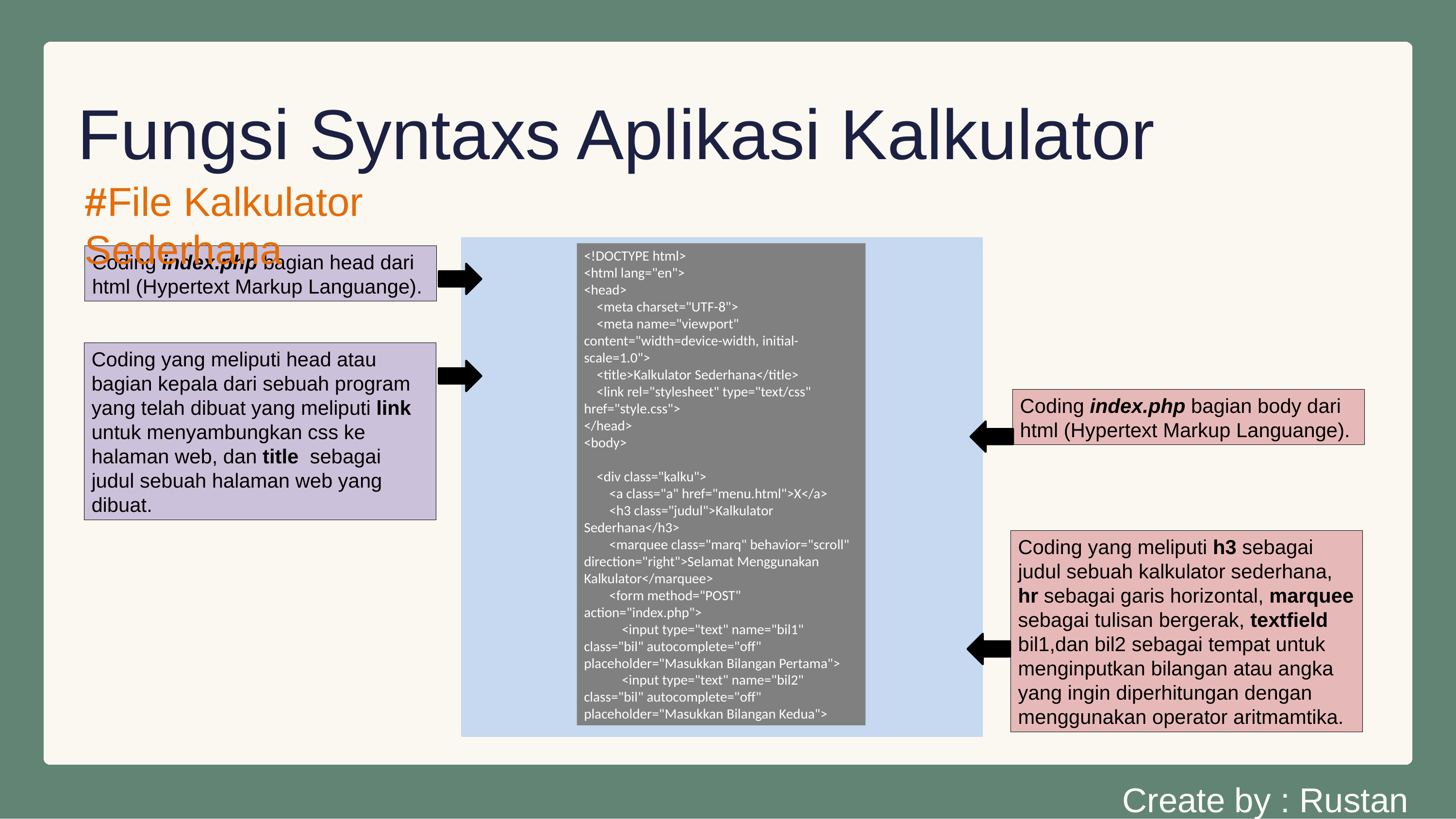

Fungsi Syntaxs Aplikasi Kalkulator
#File Kalkulator Sederhana
<!DOCTYPE html>
<html lang="en">
<head>
    <meta charset="UTF-8">
    <meta name="viewport" content="width=device-width, initial-scale=1.0">
    <title>Kalkulator Sederhana</title>
    <link rel="stylesheet" type="text/css" href="style.css">
</head>
<body>
    <div class="kalku">
        <a class="a" href="menu.html">X</a>
        <h3 class="judul">Kalkulator Sederhana</h3>
        <marquee class="marq" behavior="scroll" direction="right">Selamat Menggunakan Kalkulator</marquee>
        <form method="POST" action="index.php">
            <input type="text" name="bil1" class="bil" autocomplete="off" placeholder="Masukkan Bilangan Pertama">
            <input type="text" name="bil2" class="bil" autocomplete="off" placeholder="Masukkan Bilangan Kedua">

Coding index.php bagian head dari html (Hypertext Markup Languange).

Coding yang meliputi head atau bagian kepala dari sebuah program yang telah dibuat yang meliputi link untuk menyambungkan css ke halaman web, dan title  sebagai judul sebuah halaman web yang dibuat.

Coding index.php bagian body dari html (Hypertext Markup Languange).

Coding yang meliputi h3 sebagai judul sebuah kalkulator sederhana, hr sebagai garis horizontal, marquee sebagai tulisan bergerak, textfield bil1,dan bil2 sebagai tempat untuk menginputkan bilangan atau angka yang ingin diperhitungan dengan menggunakan operator aritmamtika.

Create by : Rustan